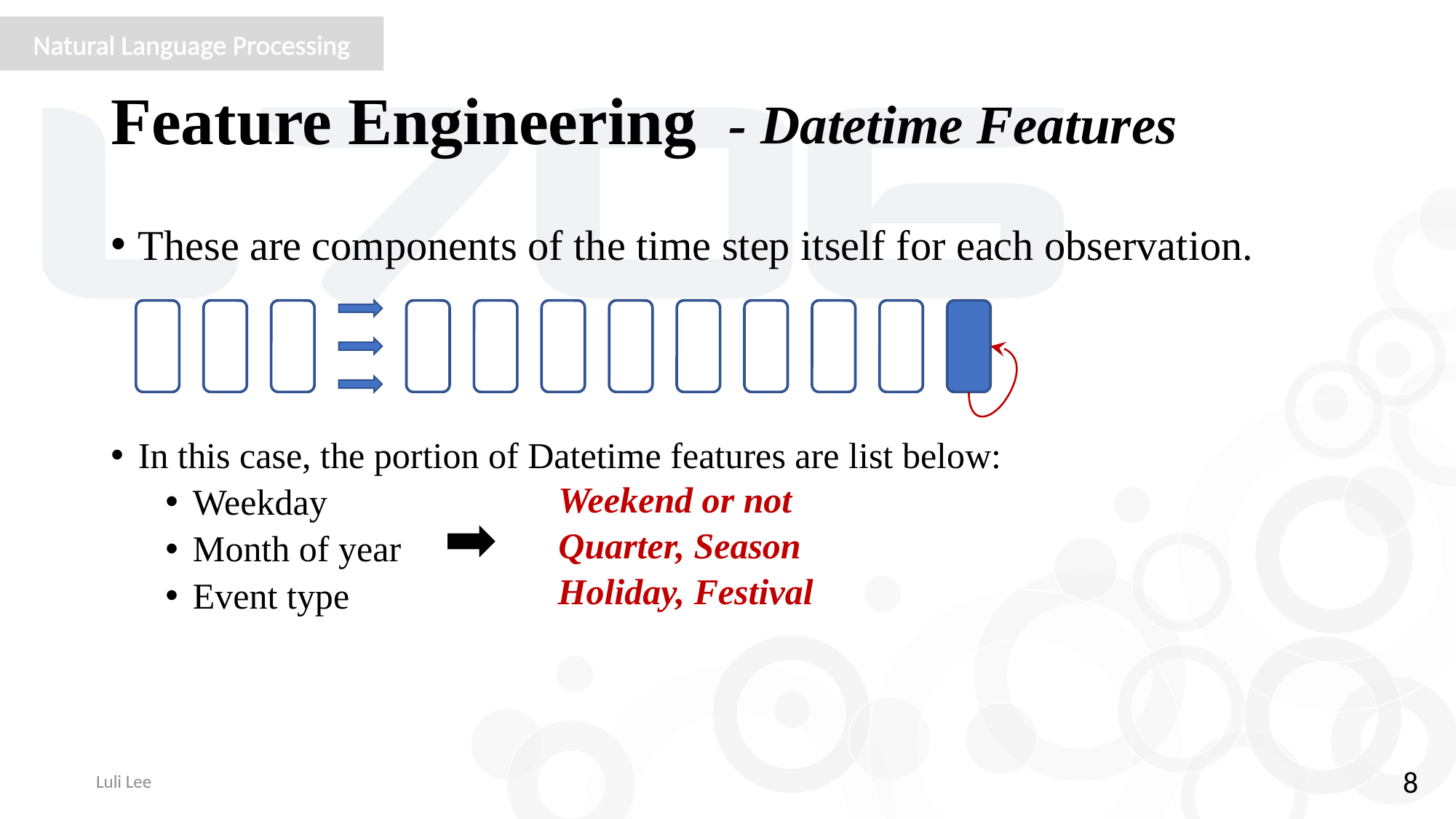

# Feature Engineering
- Datetime Features
These are components of the time step itself for each observation.

In this case, the portion of Datetime features are list below:
Weekday
Month of year
Event type
Weekend or not
Quarter, Season

Holiday, Festival